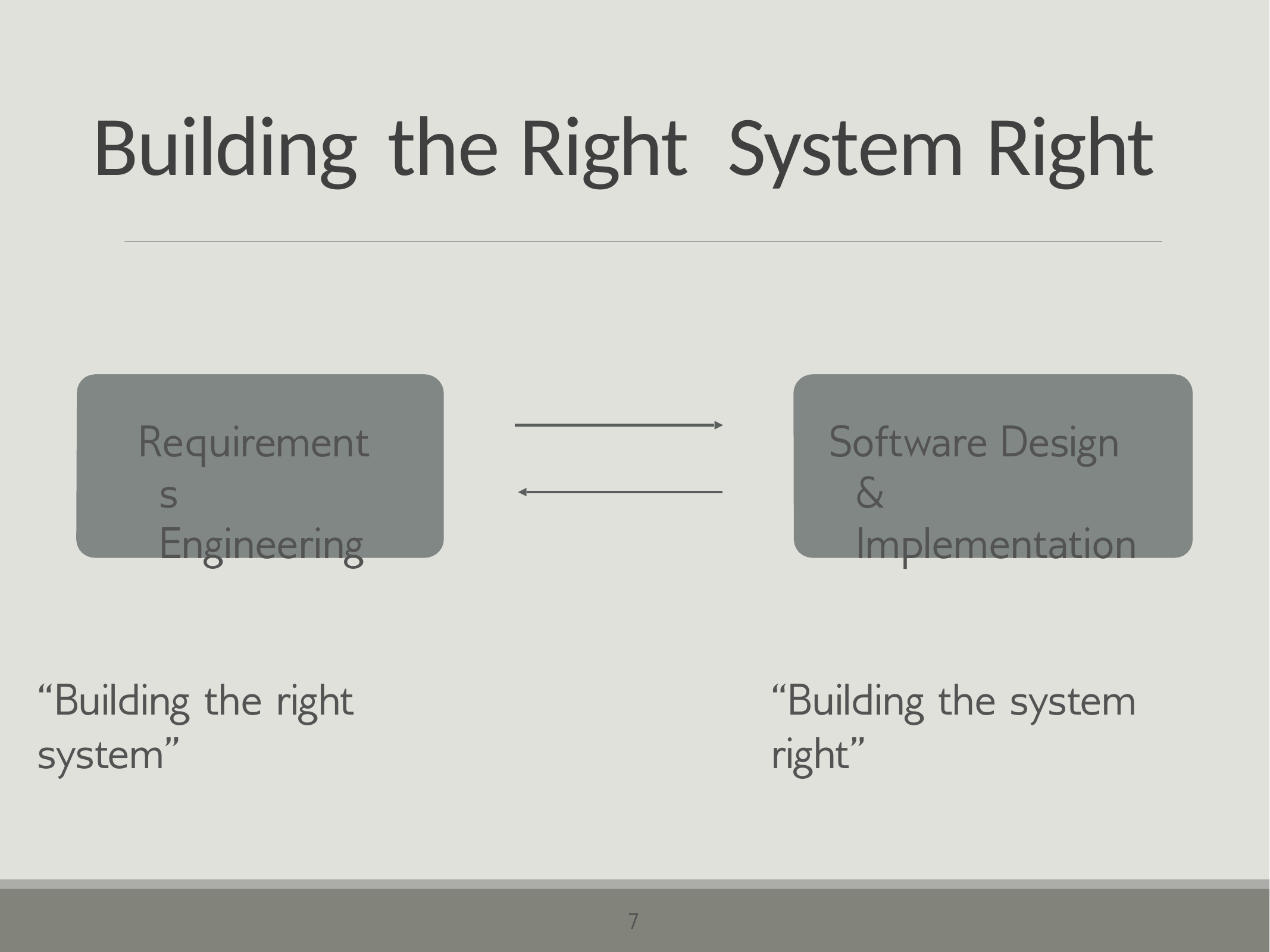

# Building	the Right	System Right

Requirements  Engineering
Software Design &  Implementation

“Building the right system”
“Building the system right”
7